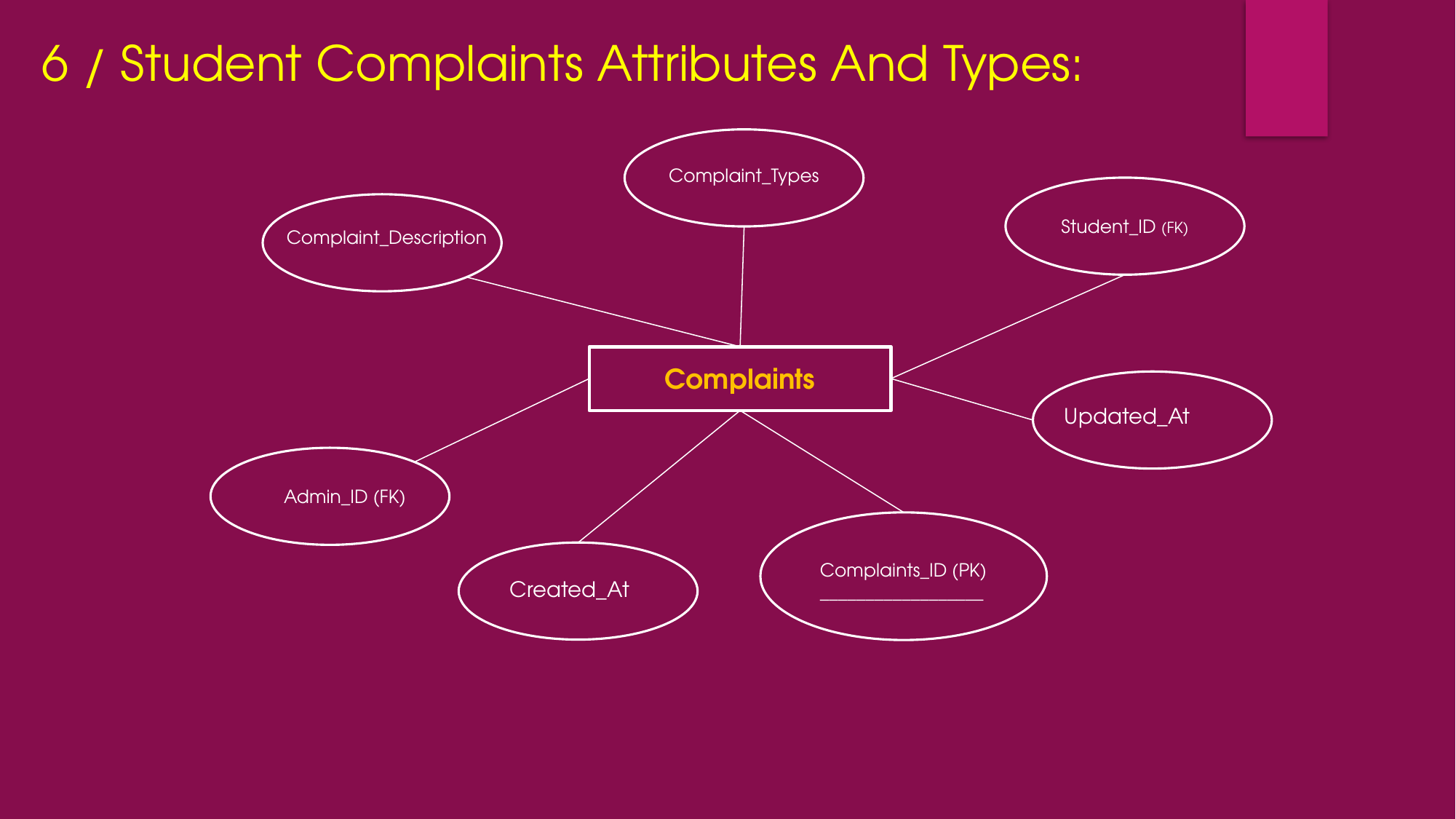

6 / Student Complaints Attributes And Types:

Complaint_Types

Student_ID (FK)
Complaint_Description
Complaints

Updated_At

Admin_ID (FK)

Complaints_ID (PK)
__________________
Created_At